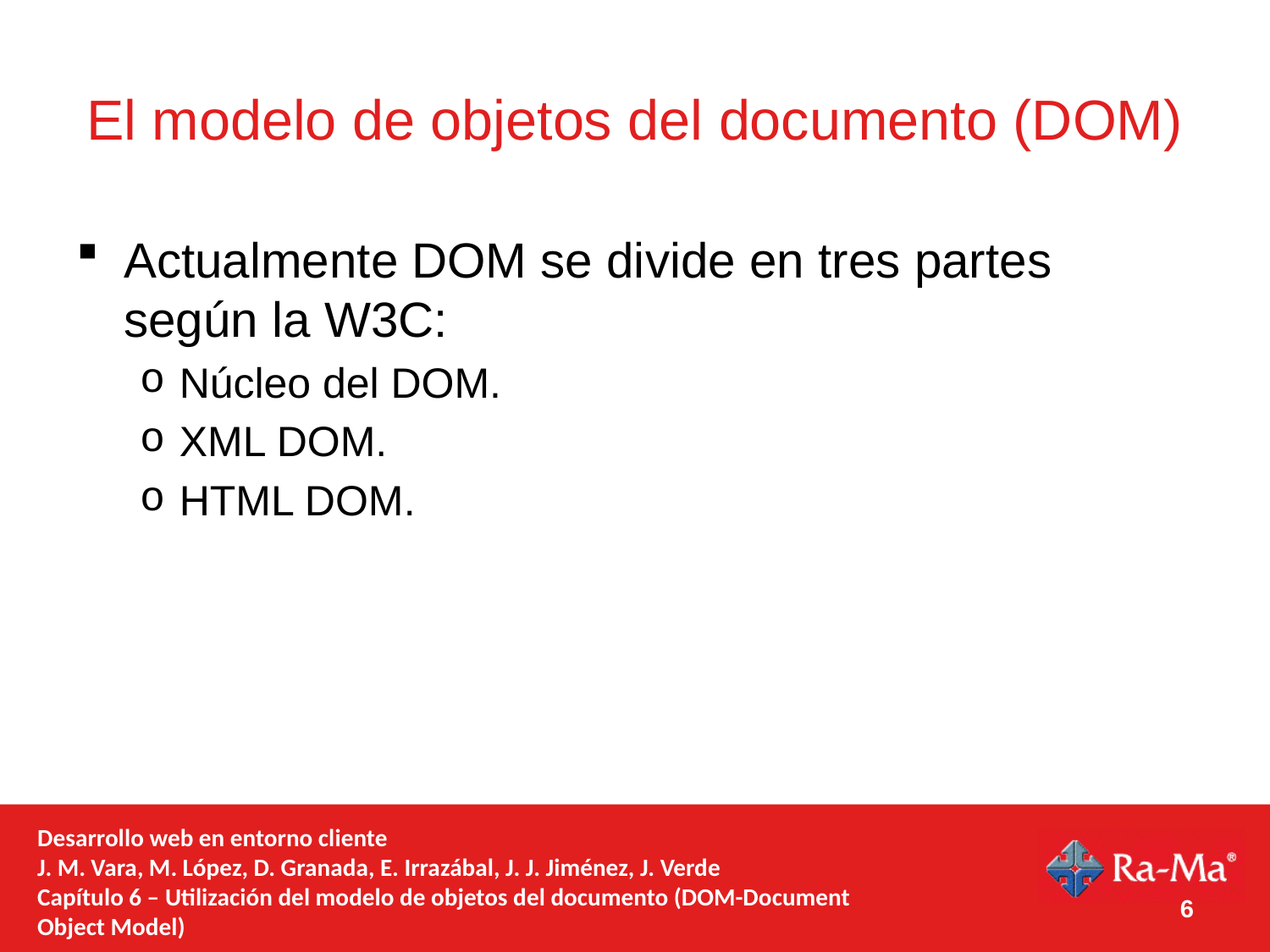

# El modelo de objetos del documento (DOM)
Actualmente DOM se divide en tres partes según la W3C:
Núcleo del DOM.
XML DOM.
HTML DOM.
Desarrollo web en entorno cliente
J. M. Vara, M. López, D. Granada, E. Irrazábal, J. J. Jiménez, J. Verde
Capítulo 6 – Utilización del modelo de objetos del documento (DOM-Document Object Model)
6